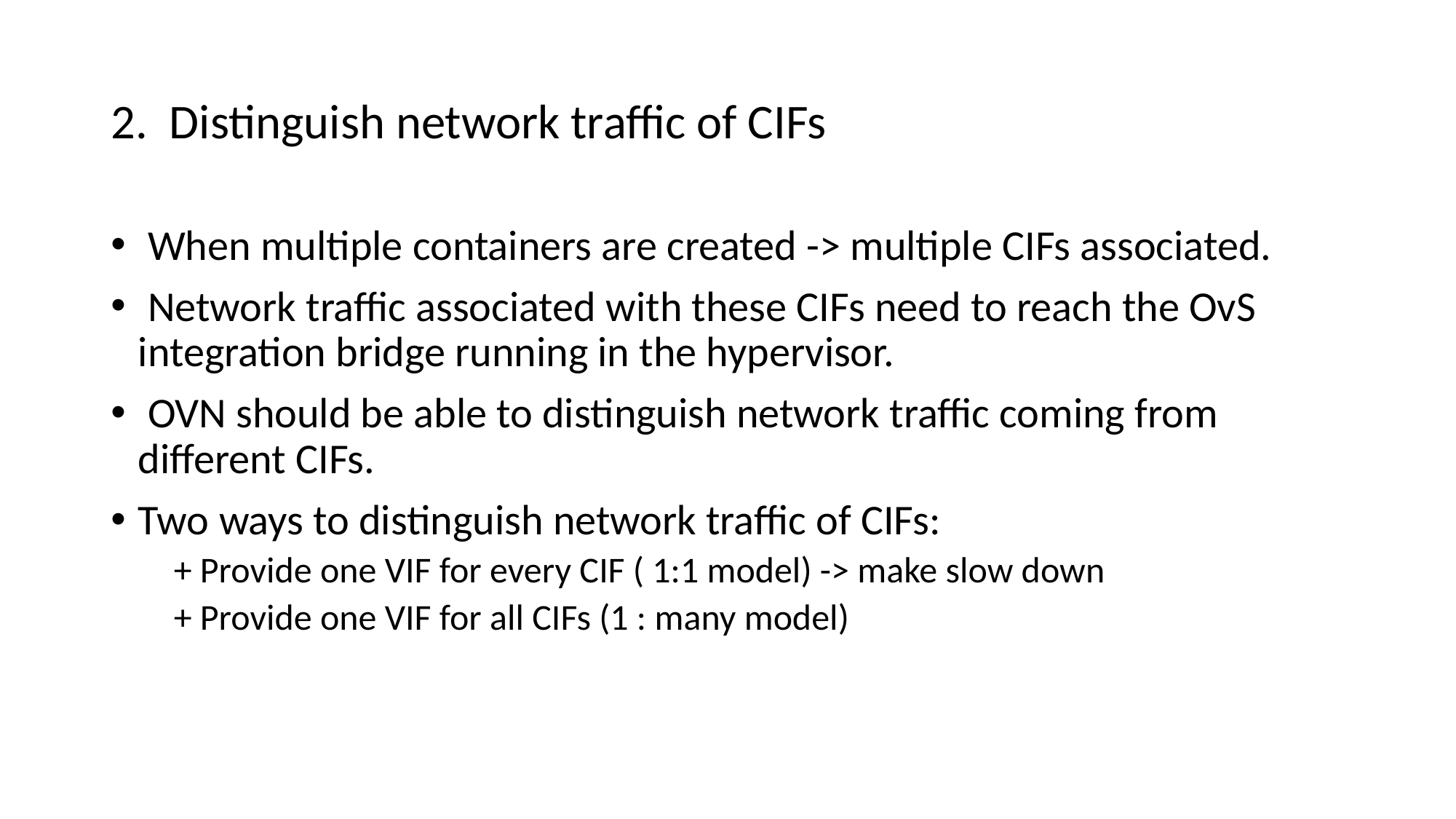

# 2.  Distinguish network traffic of CIFs
 When multiple containers are created -> multiple CIFs associated.
 Network traffic associated with these CIFs need to reach the OvS integration bridge running in the hypervisor.
 OVN should be able to distinguish network traffic coming from different CIFs.
Two ways to distinguish network traffic of CIFs:
 + Provide one VIF for every CIF ( 1:1 model) -> make slow down
 + Provide one VIF for all CIFs (1 : many model)